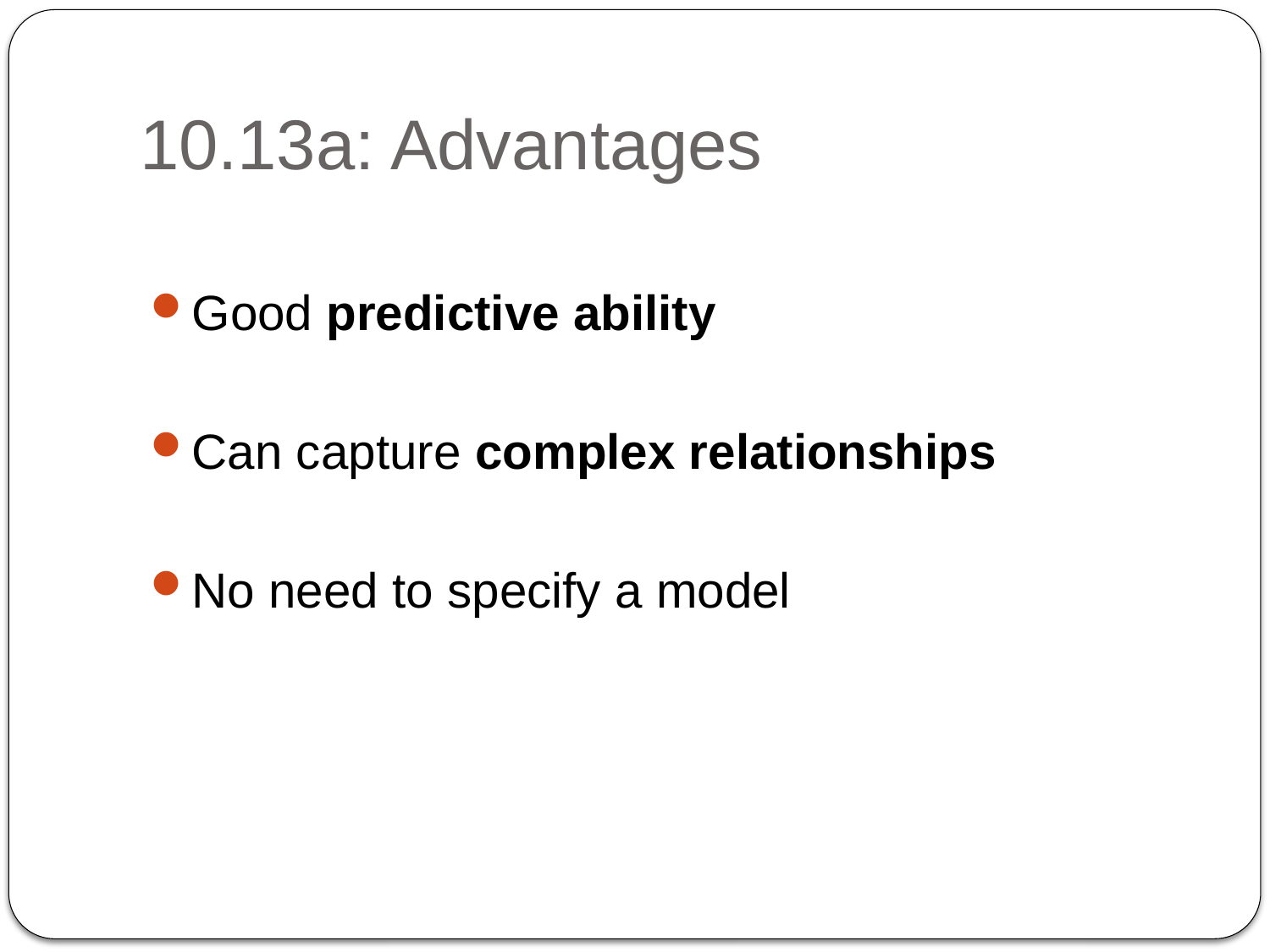

# 10.13a: Advantages
Good predictive ability

Can capture complex relationships

No need to specify a model